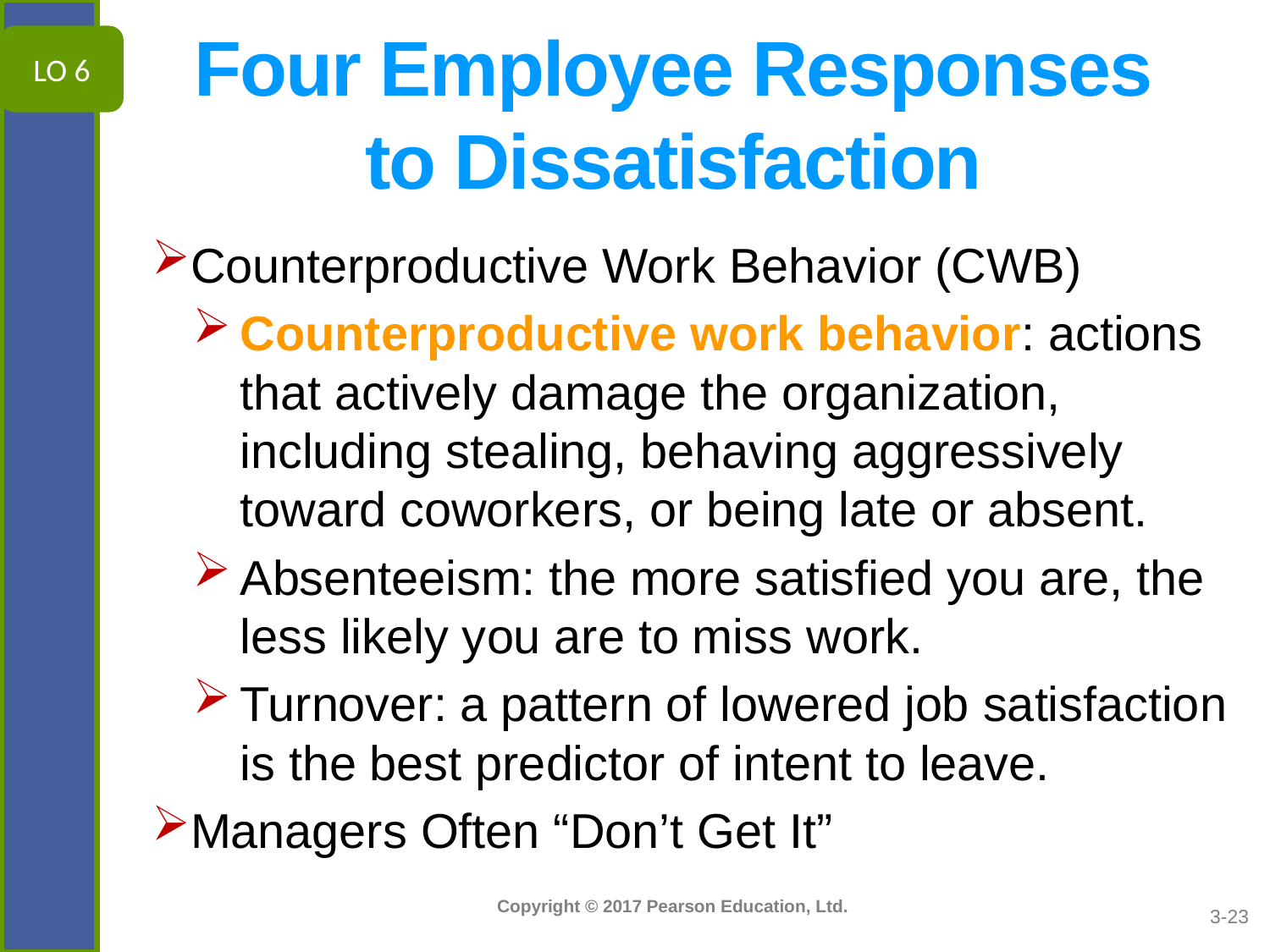

# Four Employee Responses to Dissatisfaction
LO 6
Counterproductive Work Behavior (CWB)
Counterproductive work behavior: actions that actively damage the organization, including stealing, behaving aggressively toward coworkers, or being late or absent.
Absenteeism: the more satisfied you are, the less likely you are to miss work.
Turnover: a pattern of lowered job satisfaction is the best predictor of intent to leave.
Managers Often “Don’t Get It”

3-23